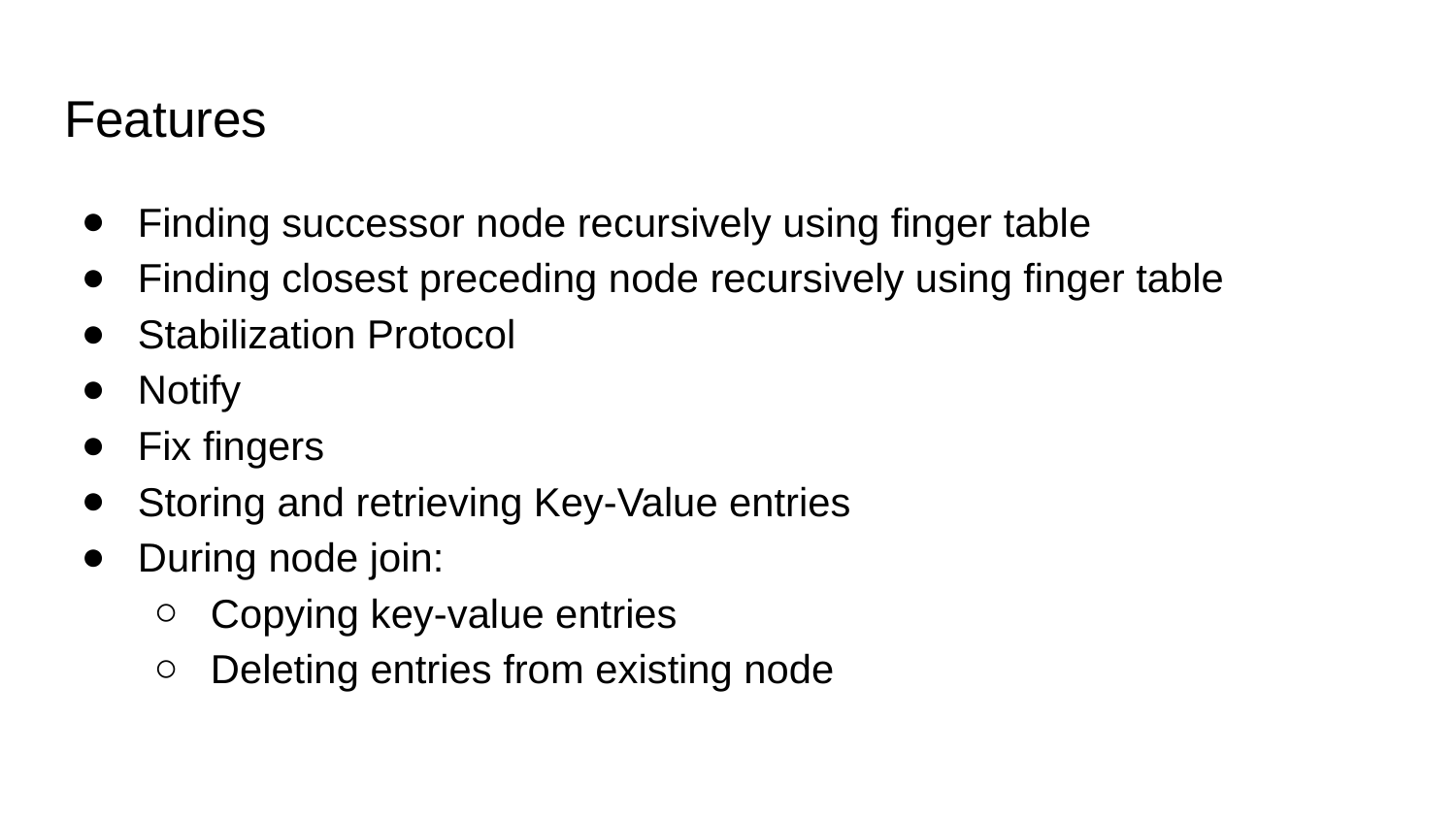

# Features
Finding successor node recursively using finger table
Finding closest preceding node recursively using finger table
Stabilization Protocol
Notify
Fix fingers
Storing and retrieving Key-Value entries
During node join:
Copying key-value entries
Deleting entries from existing node